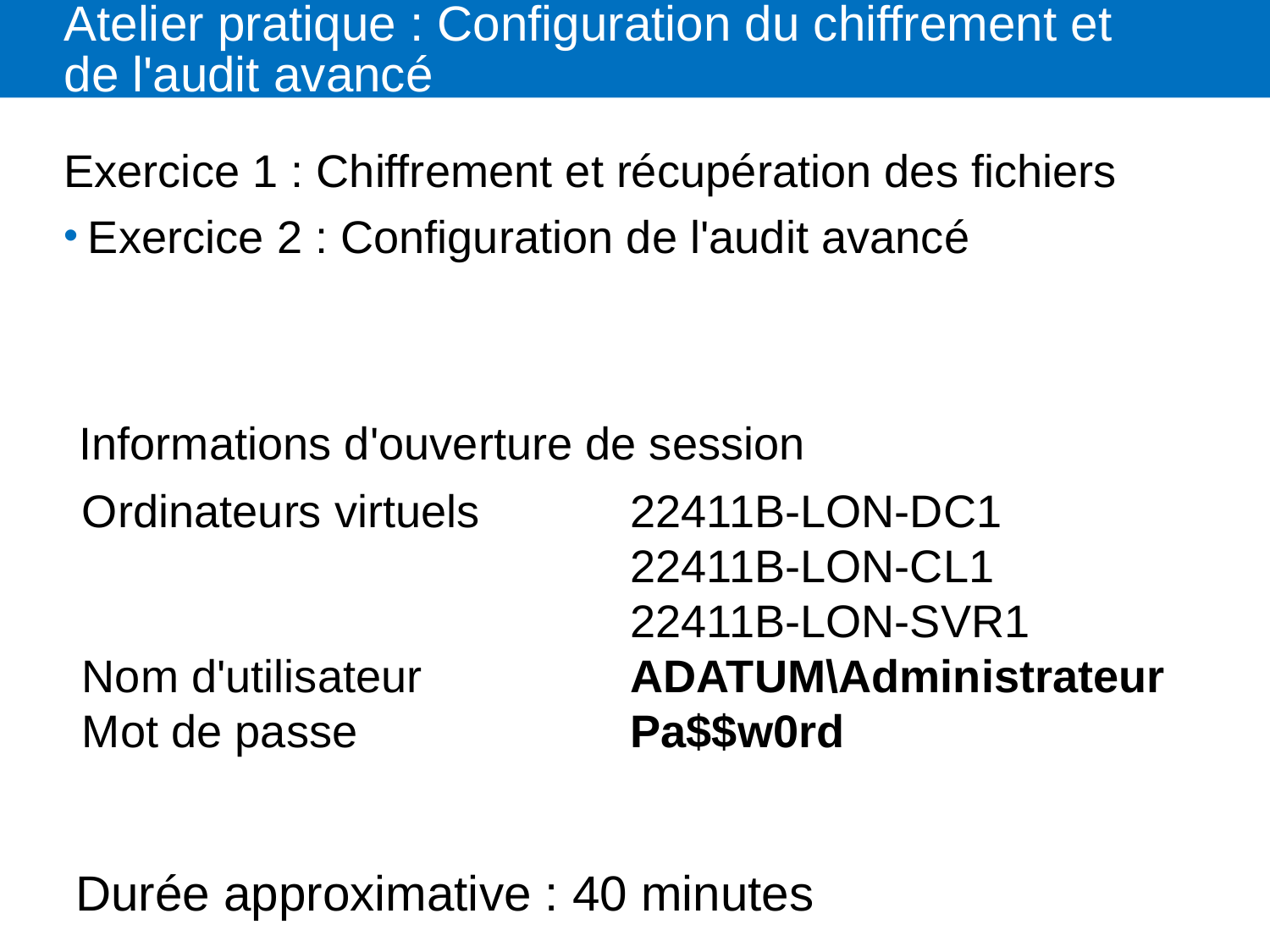

# Atelier pratique : Configuration du chiffrement et de l'audit avancé
Exercice 1 : Chiffrement et récupération des fichiers
Exercice 2 : Configuration de l'audit avancé
Informations d'ouverture de session
Ordinateurs virtuels	22411B-LON-DC1
	22411B-LON-CL1
	22411B-LON-SVR1
Nom d'utilisateur	ADATUM\Administrateur
Mot de passe	Pa$$w0rd

Durée approximative : 40 minutes